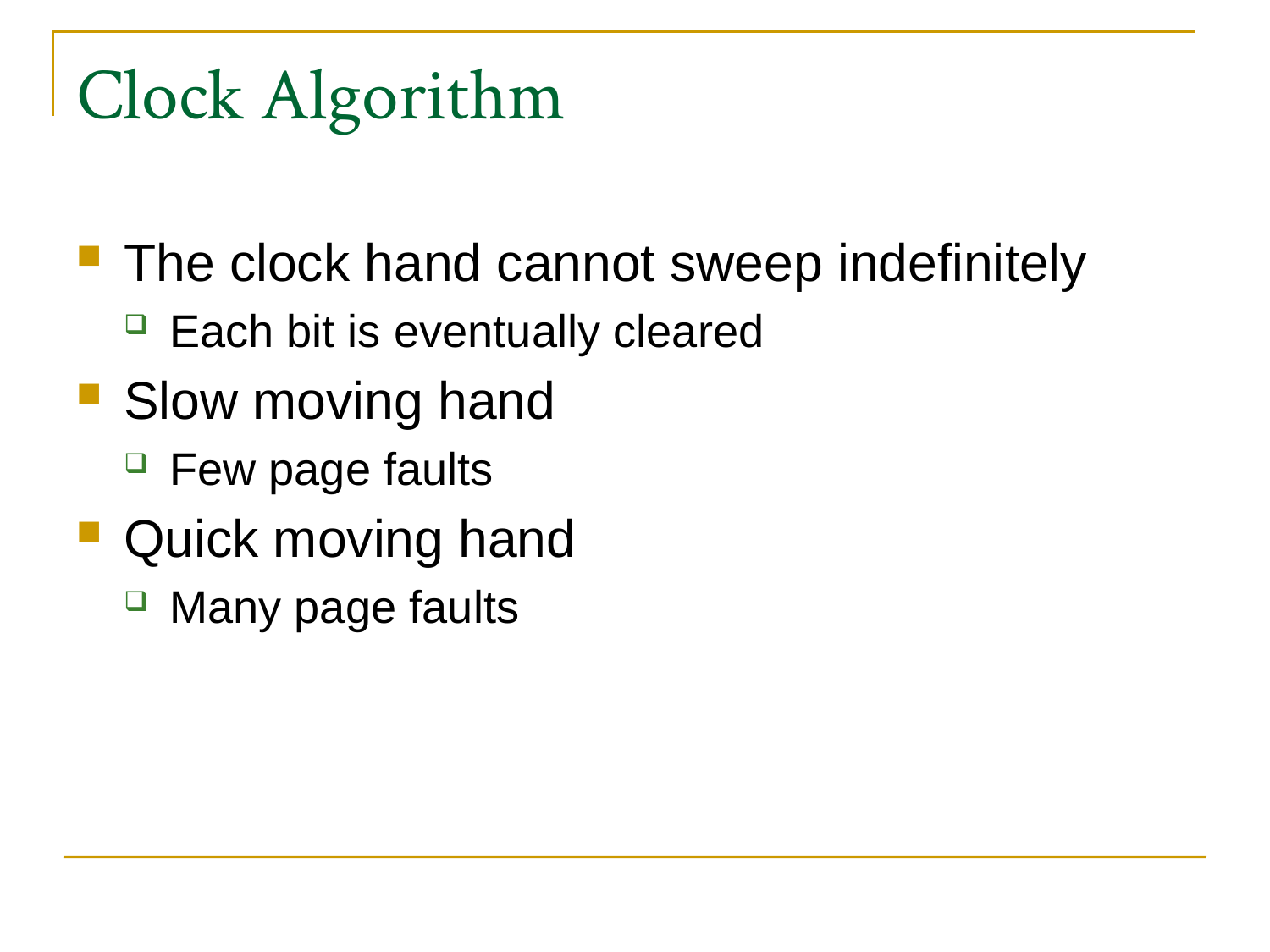

# Clock Algorithm
The clock hand cannot sweep indefinitely
Each bit is eventually cleared
Slow moving hand
Few page faults
Quick moving hand
Many page faults